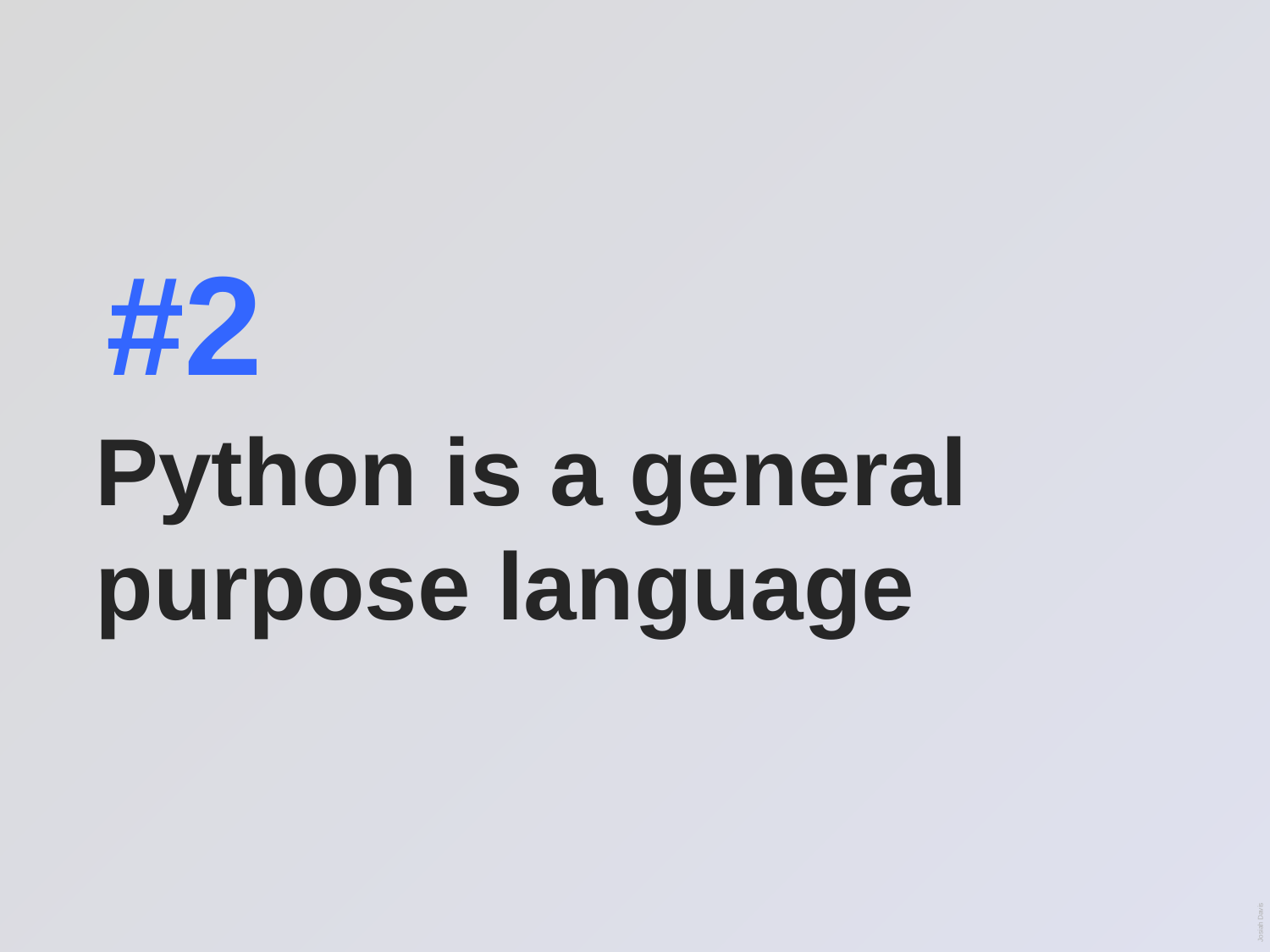

#2
Python is a general purpose language